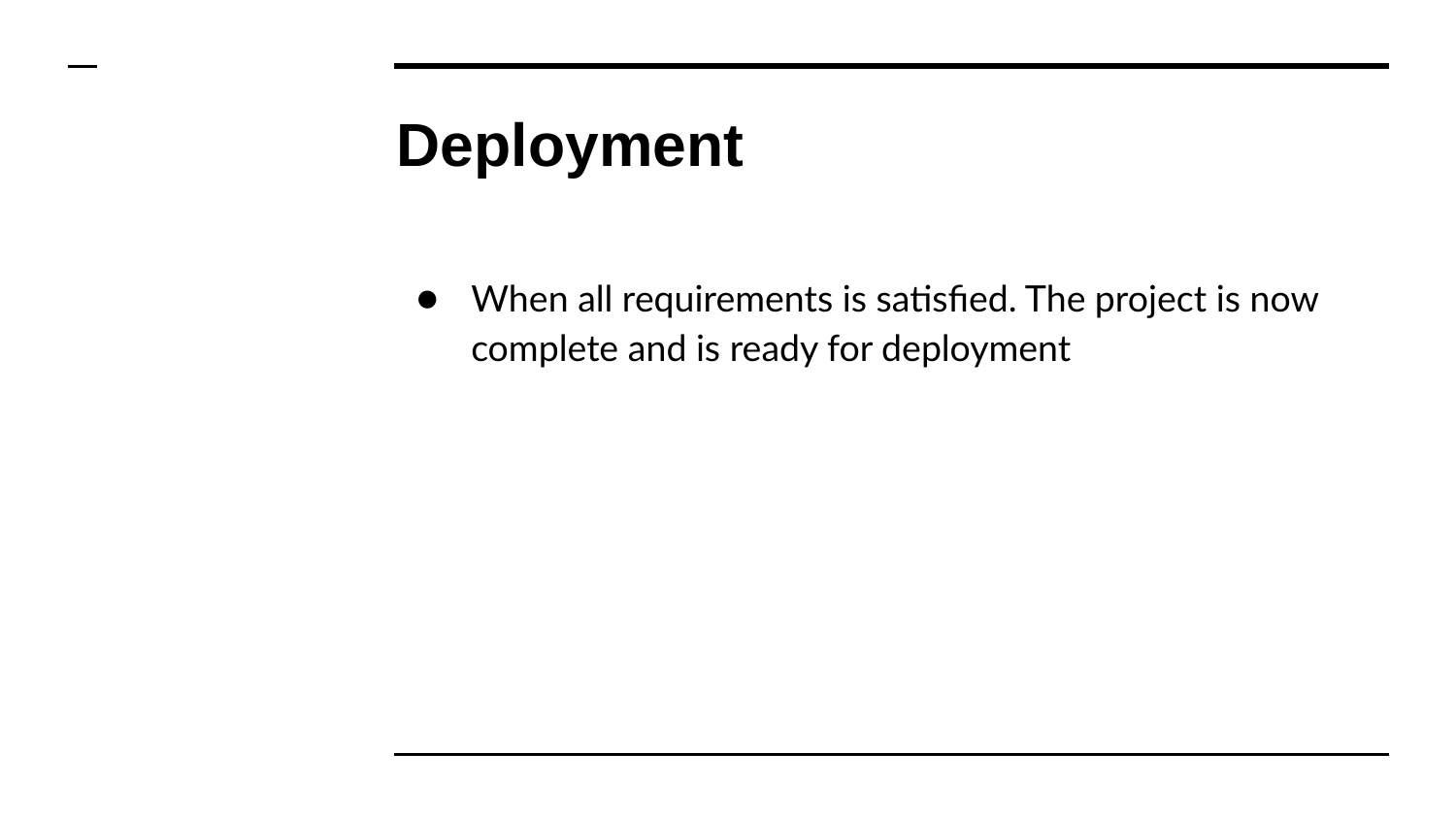

# Deployment
When all requirements is satisfied. The project is now complete and is ready for deployment